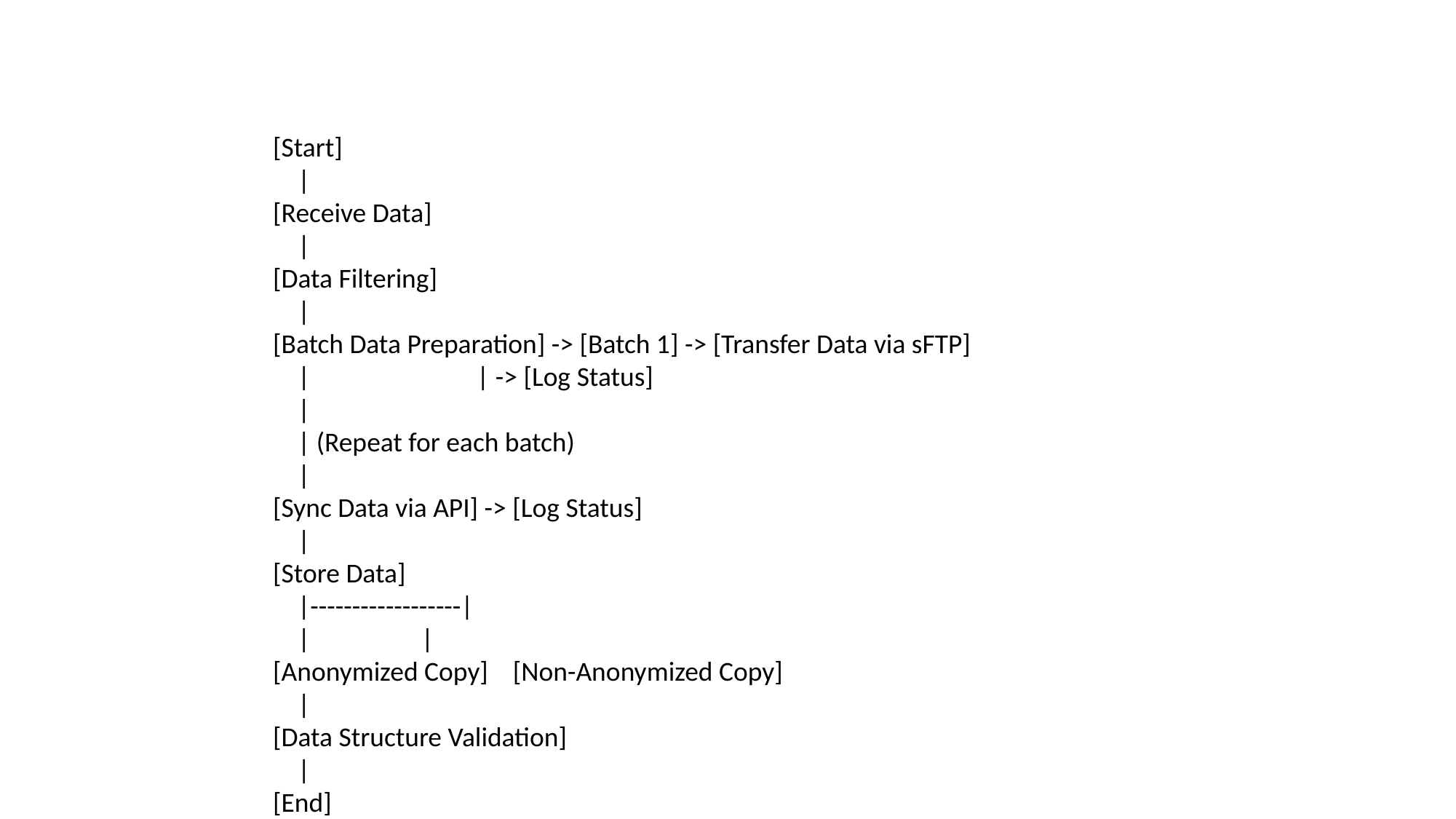

[Start]
    |
[Receive Data]
    |
[Data Filtering]
    |
[Batch Data Preparation] -> [Batch 1] -> [Transfer Data via sFTP]
    |                           | -> [Log Status]
    |
    | (Repeat for each batch)
    |
[Sync Data via API] -> [Log Status]
    |
[Store Data]
    |------------------|
    |                  |
[Anonymized Copy]    [Non-Anonymized Copy]
    |
[Data Structure Validation]
    |
[End]